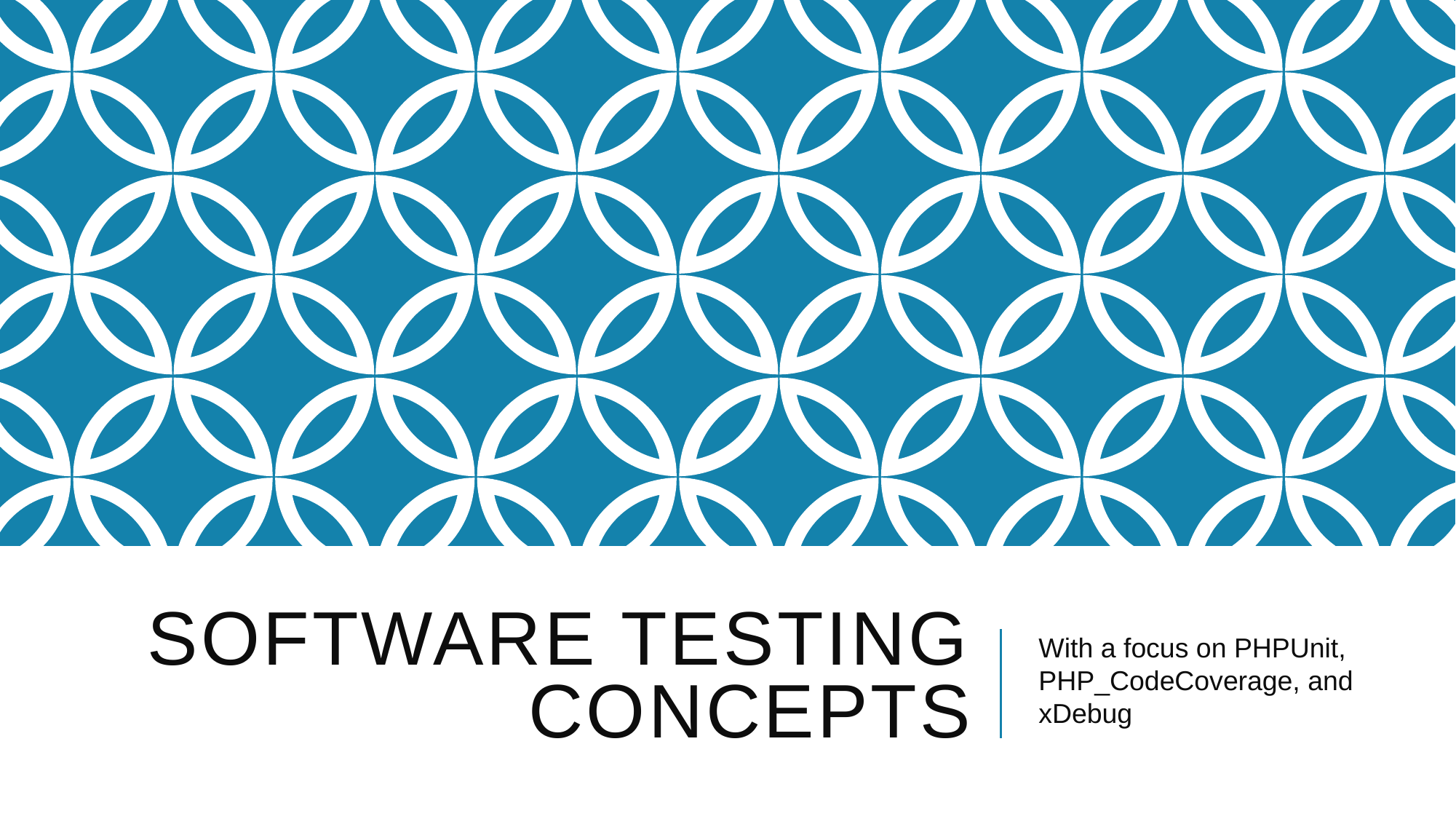

# Software TESTING CONCEPTS
With a focus on PHPUnit, PHP_CodeCoverage, and xDebug